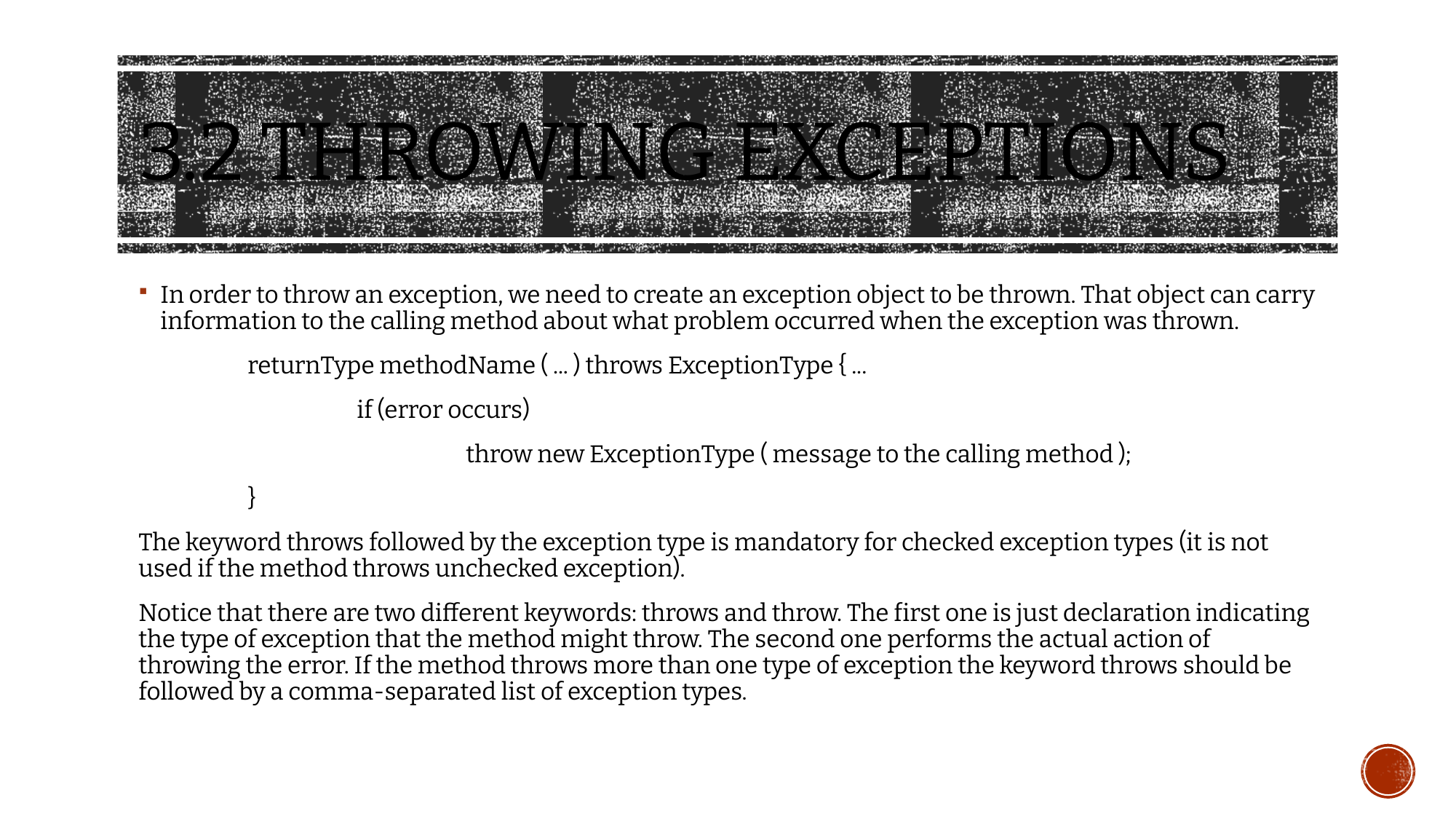

# 3.2 throwing exceptions

In order to throw an exception, we need to create an exception object to be thrown. That object can carry information to the calling method about what problem occurred when the exception was thrown.
	returnType methodName ( ... ) throws ExceptionType { ...
		if (error occurs)
			throw new ExceptionType ( message to the calling method );
	}
The keyword throws followed by the exception type is mandatory for checked exception types (it is not used if the method throws unchecked exception).
Notice that there are two different keywords: throws and throw. The first one is just declaration indicating the type of exception that the method might throw. The second one performs the actual action of throwing the error. If the method throws more than one type of exception the keyword throws should be followed by a comma-separated list of exception types.